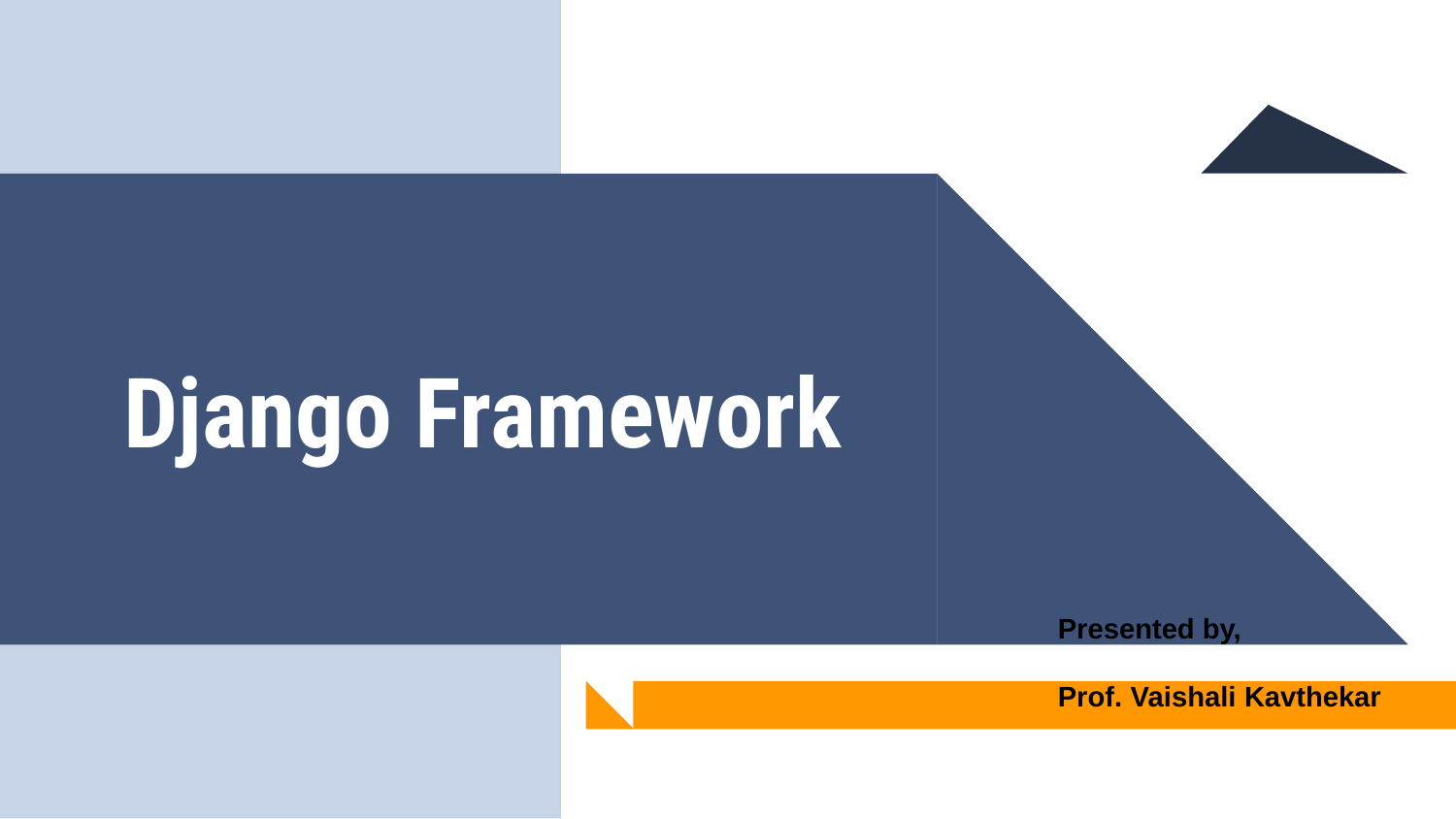

Django Framework

Presented by,

Prof. Vaishali Kavthekar